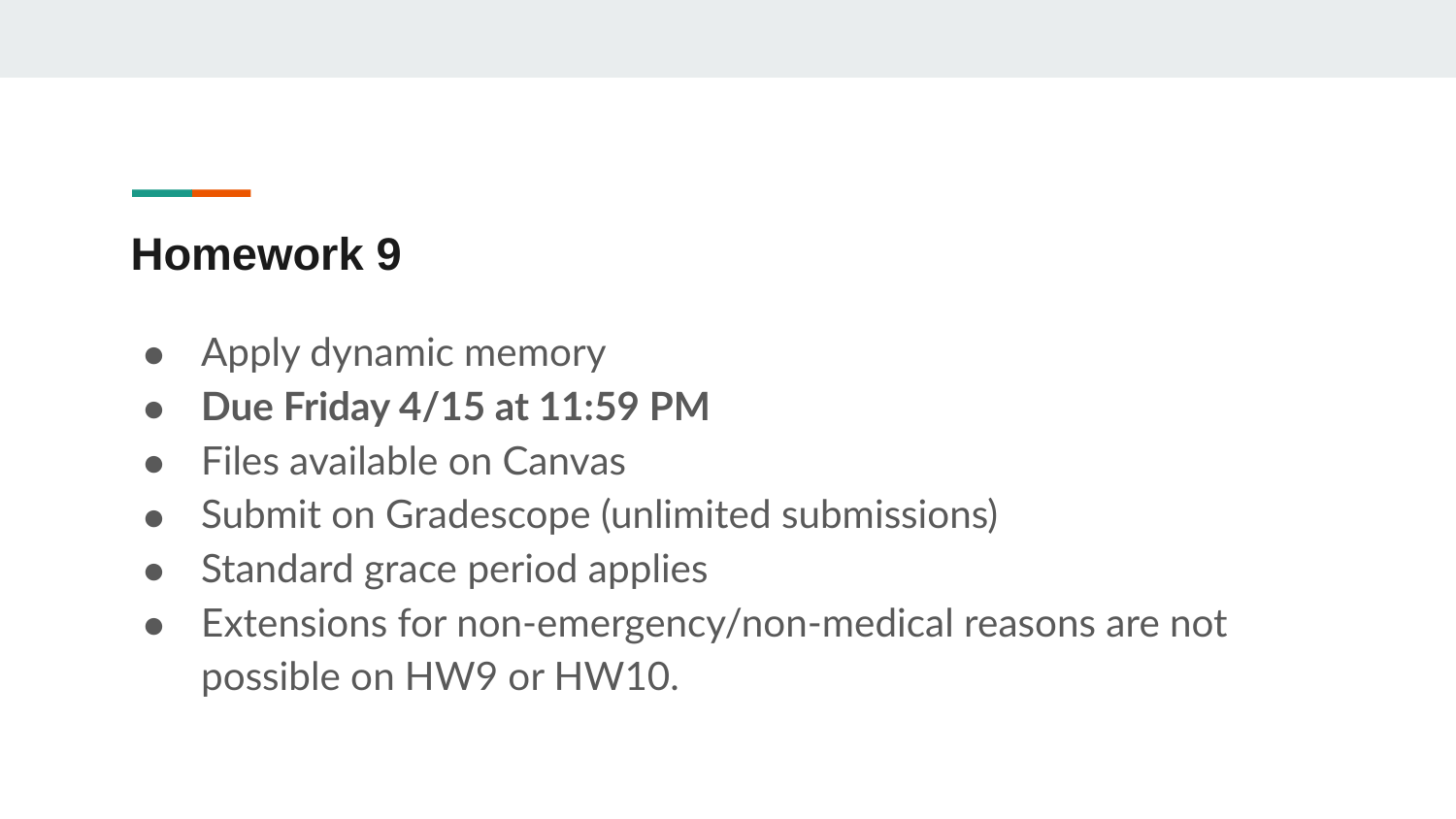

# Homework 9
Apply dynamic memory
Due Friday 4/15 at 11:59 PM
Files available on Canvas
Submit on Gradescope (unlimited submissions)
Standard grace period applies
Extensions for non-emergency/non-medical reasons are not possible on HW9 or HW10.